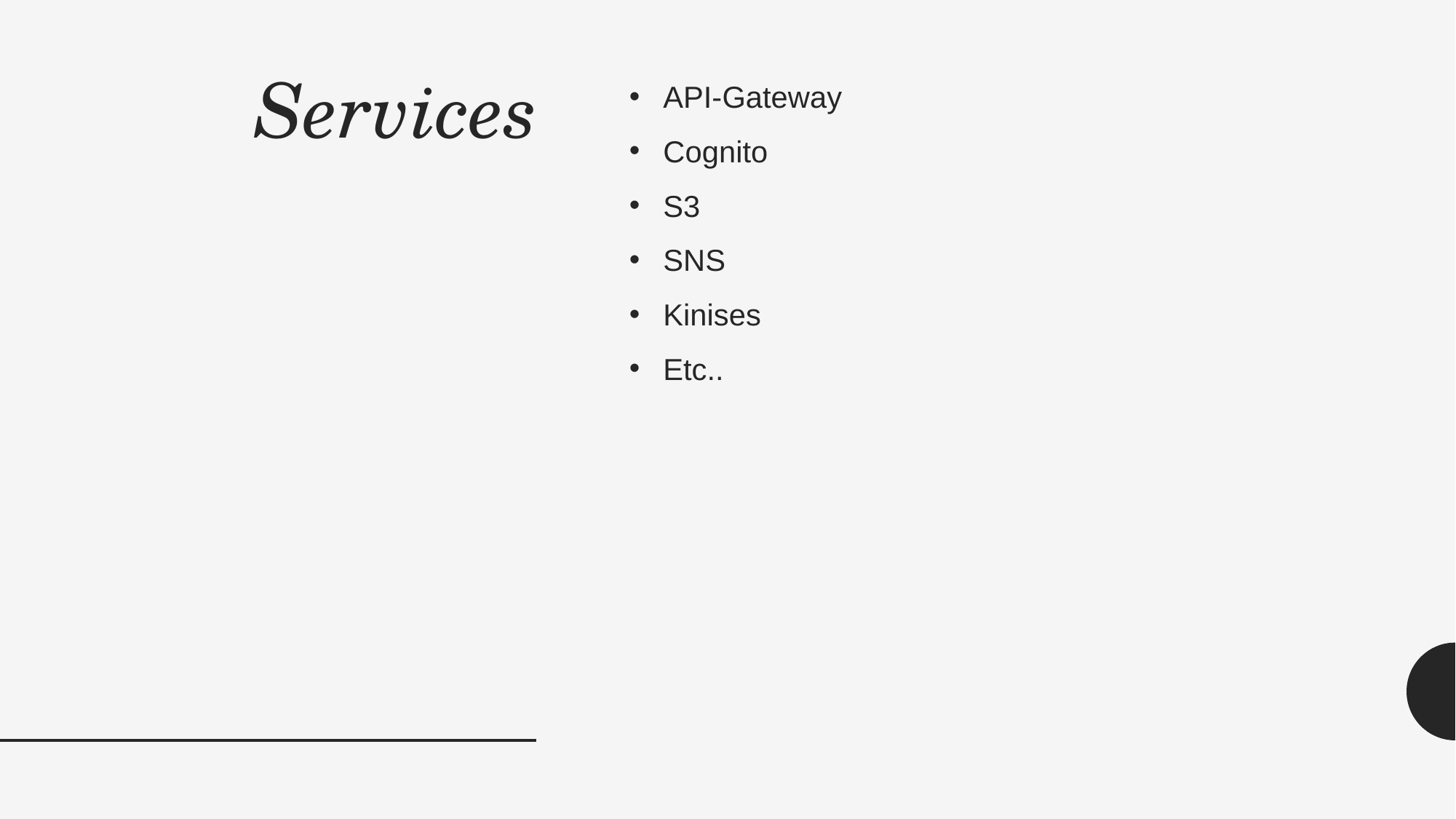

# Services
API-Gateway
Cognito
S3
SNS
Kinises
Etc..